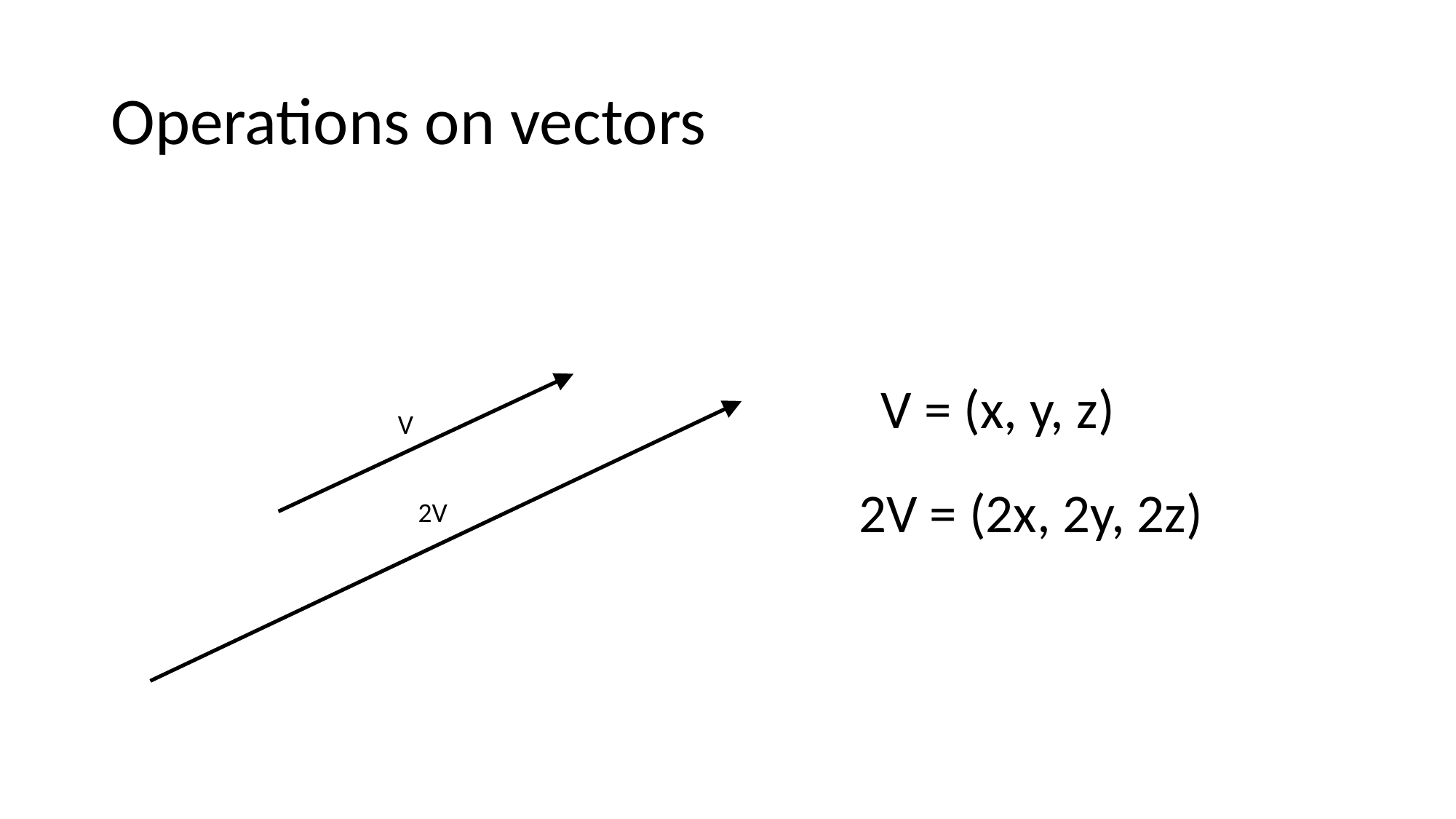

# Operations on vectors
V = (x, y, z)
V
2V = (2x, 2y, 2z)
2V